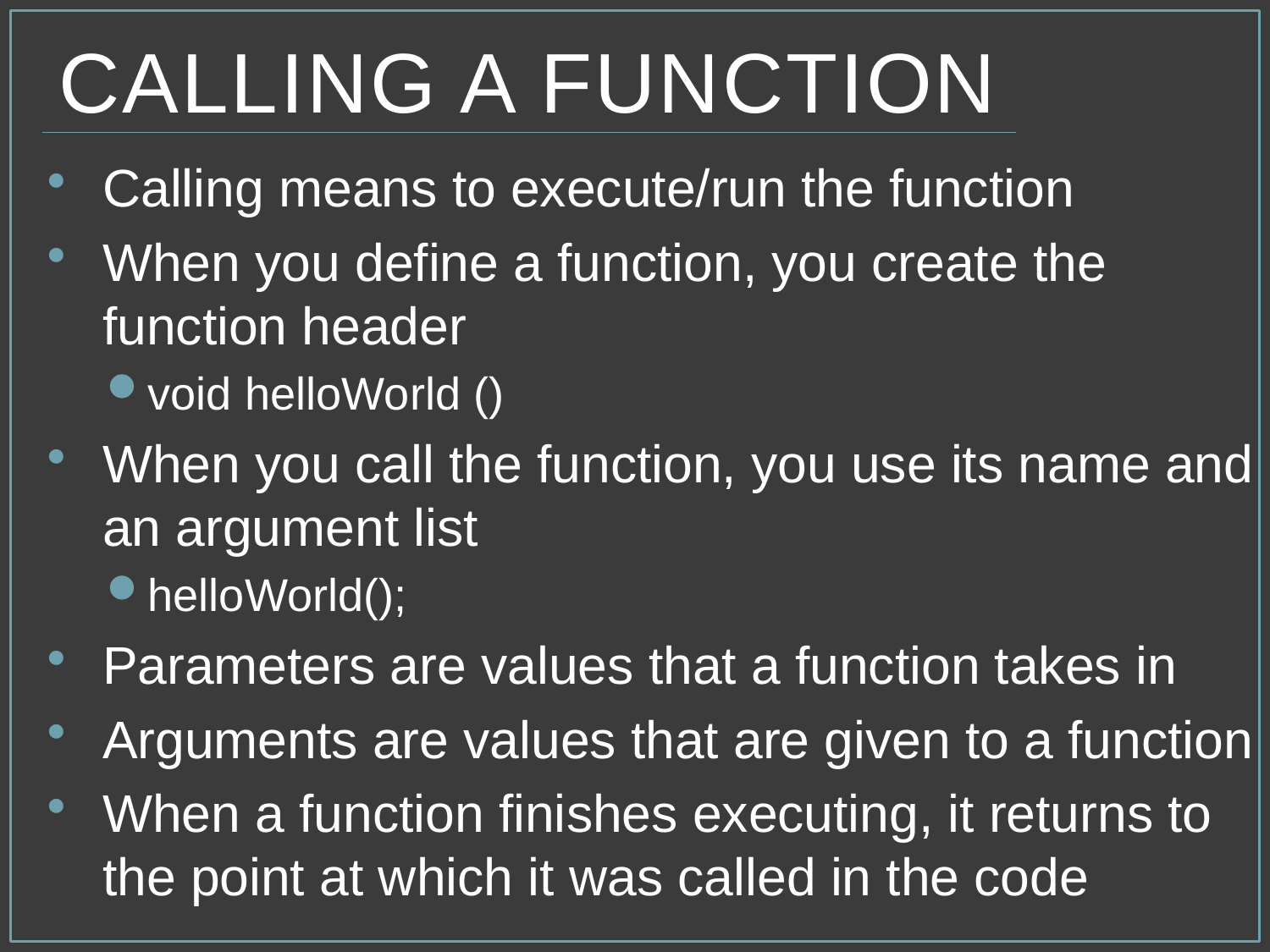

# Calling a Function
Calling means to execute/run the function
When you define a function, you create the function header
void helloWorld ()
When you call the function, you use its name and an argument list
helloWorld();
Parameters are values that a function takes in
Arguments are values that are given to a function
When a function finishes executing, it returns to the point at which it was called in the code